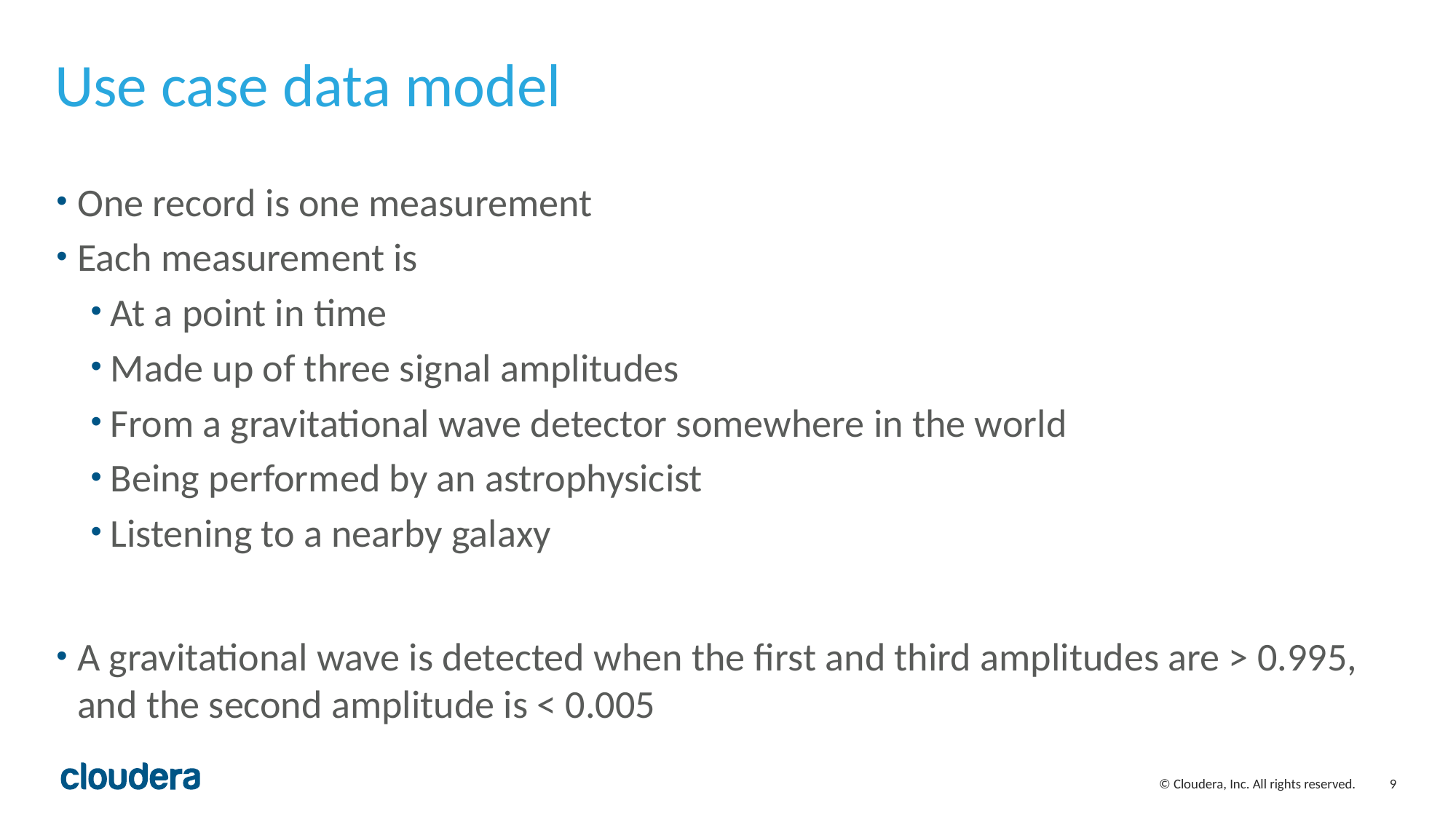

# Use case data model
One record is one measurement
Each measurement is
At a point in time
Made up of three signal amplitudes
From a gravitational wave detector somewhere in the world
Being performed by an astrophysicist
Listening to a nearby galaxy

A gravitational wave is detected when the first and third amplitudes are > 0.995, and the second amplitude is < 0.005